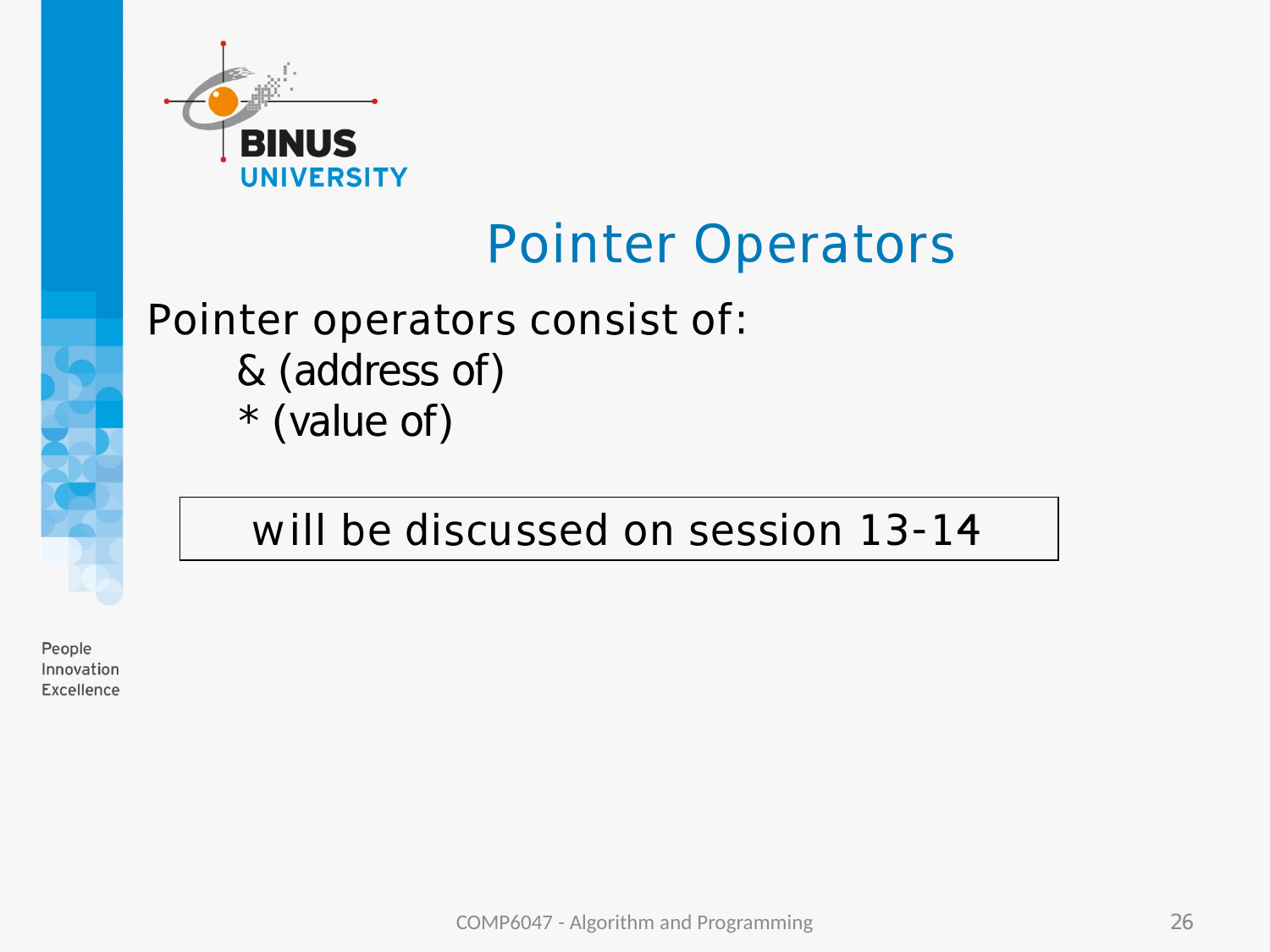

# Pointer Operators
Pointer operators consist of:
  & (address of)
  * (value of)
will be discussed on session 13-14
COMP6047 - Algorithm and Programming
26